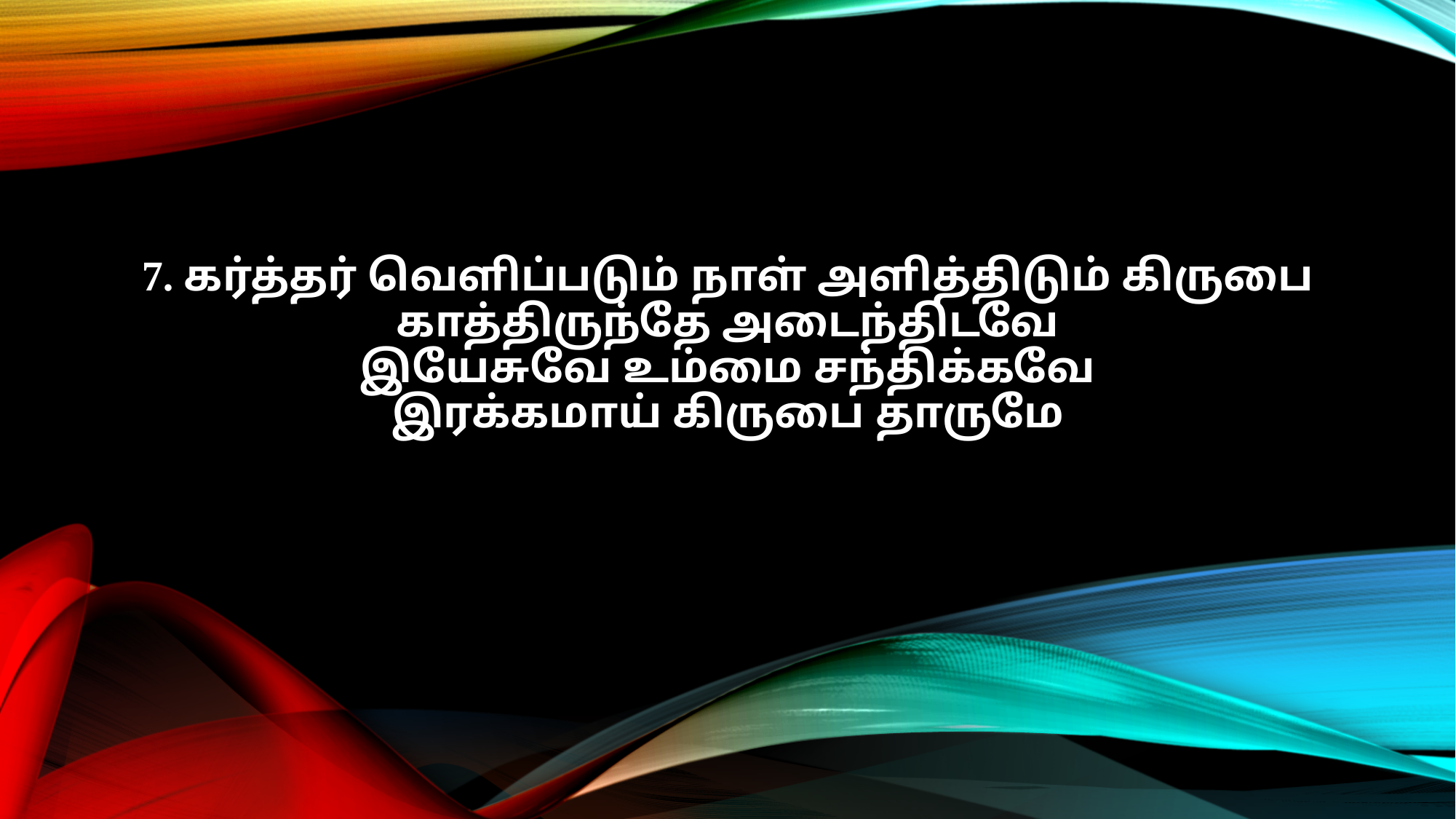

7. கர்த்தர் வெளிப்படும் நாள் அளித்திடும் கிருபை
காத்திருந்தே அடைந்திடவே
இயேசுவே உம்மை சந்திக்கவே
இரக்கமாய் கிருபை தாருமே